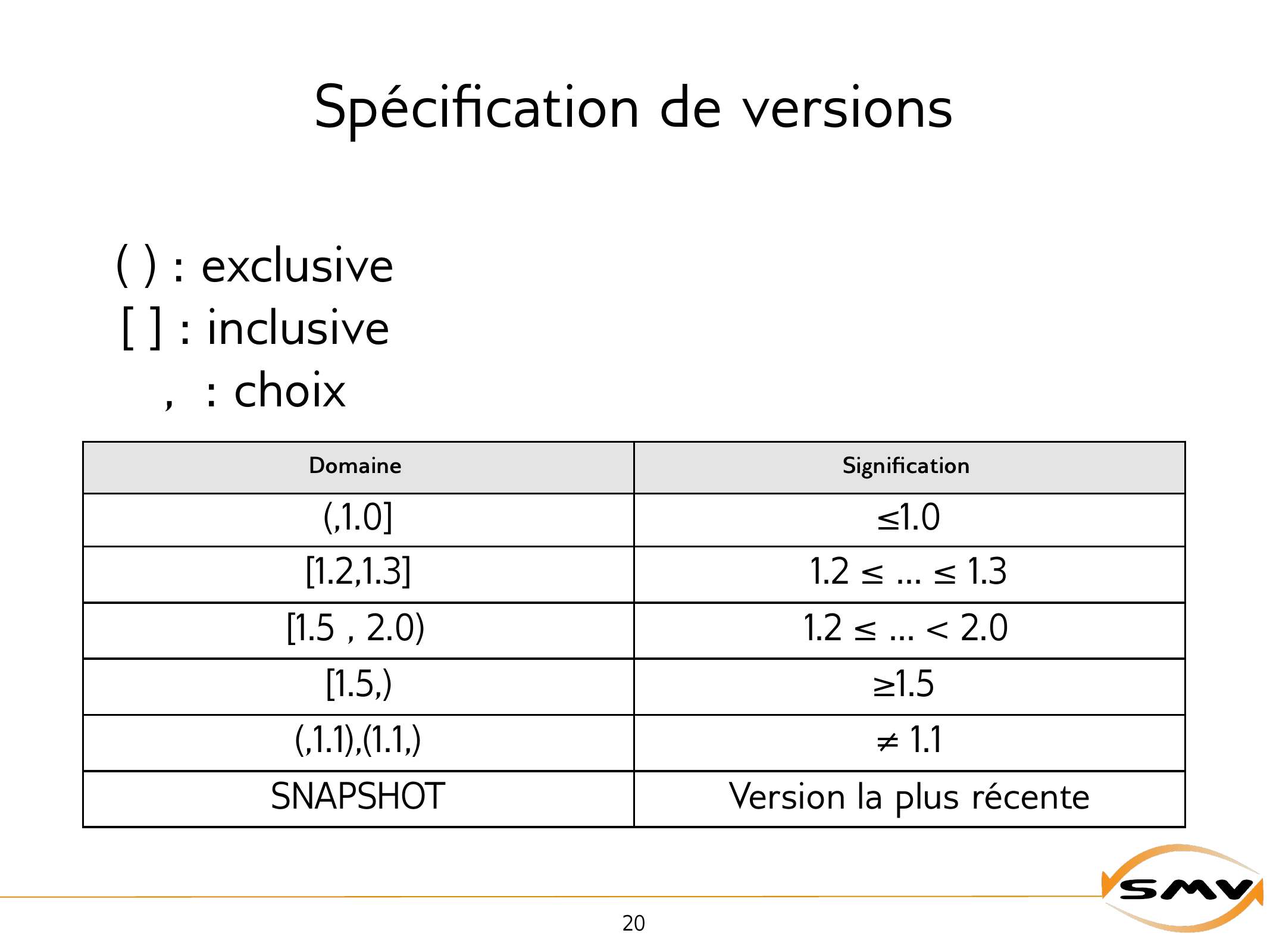

# Spécification de versions
( ) : exclusive
[ ] : inclusive
 ,  : choix
| Domaine | Signification |
| --- | --- |
| (,1.0] | ≤1.0 |
| [1.2,1.3] | 1.2 ≤ ... ≤ 1.3 |
| [1.5 , 2.0) | 1.2 ≤ ... < 2.0 |
| [1.5,) | ≥1.5 |
| (,1.1),(1.1,) | ≠ 1.1 |
| SNAPSHOT | Version la plus récente |
20